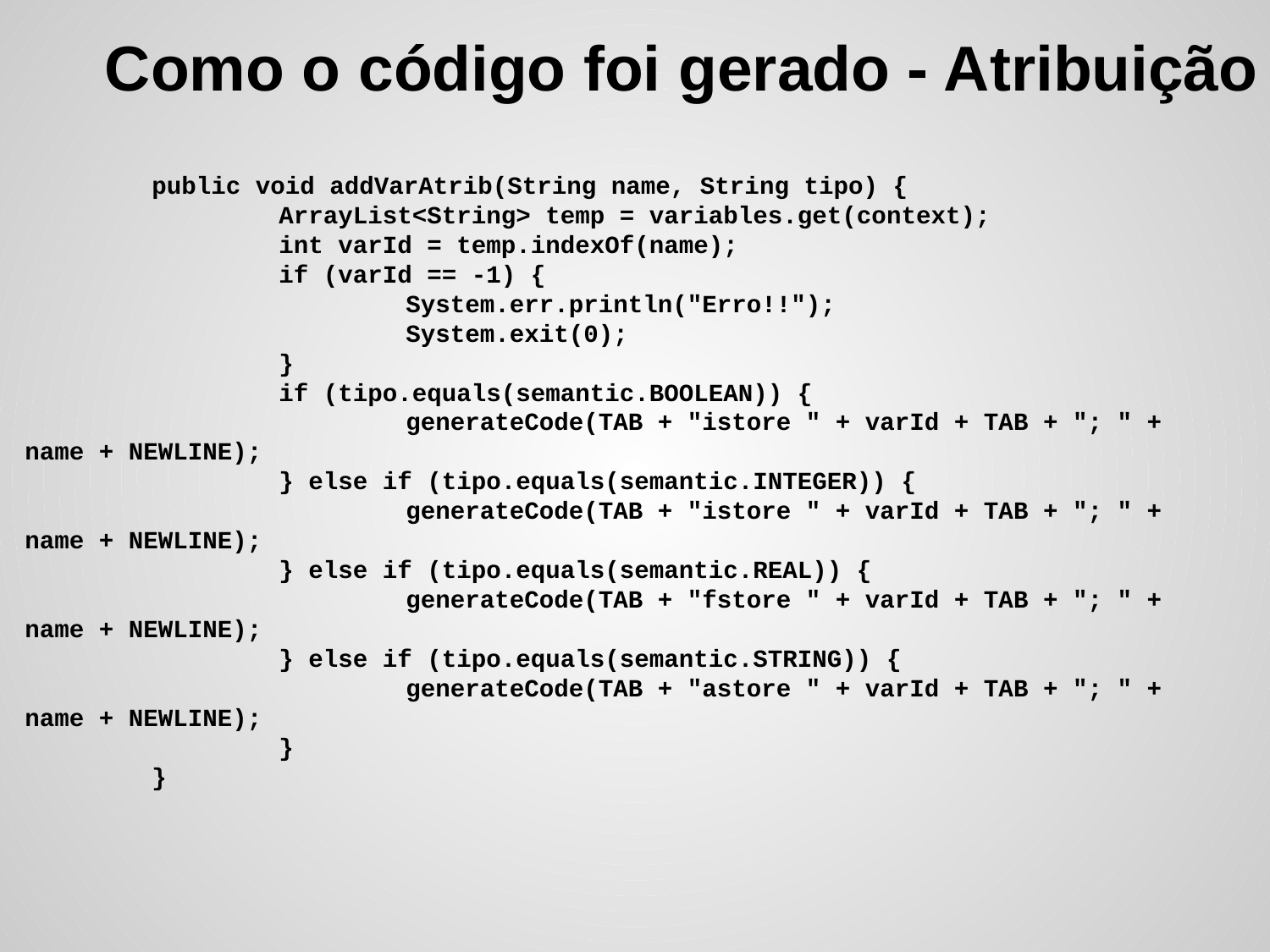

# Como o código foi gerado - Atribuição
	public void addVarAtrib(String name, String tipo) {
		ArrayList<String> temp = variables.get(context);
		int varId = temp.indexOf(name);
		if (varId == -1) {
			System.err.println("Erro!!");
			System.exit(0);
		}
		if (tipo.equals(semantic.BOOLEAN)) {
			generateCode(TAB + "istore " + varId + TAB + "; " + name + NEWLINE);
		} else if (tipo.equals(semantic.INTEGER)) {
			generateCode(TAB + "istore " + varId + TAB + "; " + name + NEWLINE);
		} else if (tipo.equals(semantic.REAL)) {
			generateCode(TAB + "fstore " + varId + TAB + "; " + name + NEWLINE);
		} else if (tipo.equals(semantic.STRING)) {
			generateCode(TAB + "astore " + varId + TAB + "; " + name + NEWLINE);
		}
	}